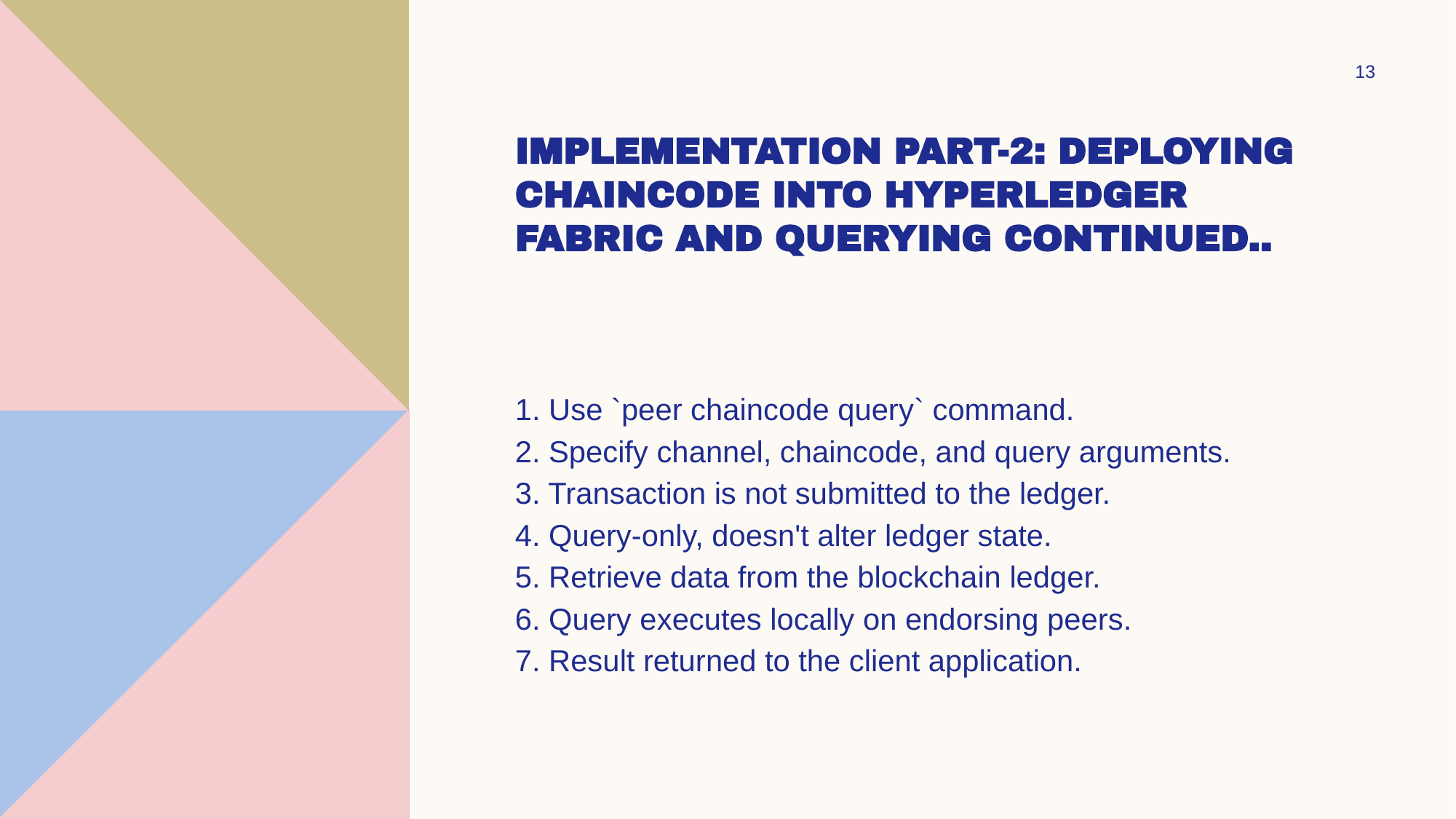

13
# Implementation part-2: deploying chaincode into Hyperledger fabric and querying continued..
1. Use `peer chaincode query` command.
2. Specify channel, chaincode, and query arguments.
3. Transaction is not submitted to the ledger.
4. Query-only, doesn't alter ledger state.
5. Retrieve data from the blockchain ledger.
6. Query executes locally on endorsing peers.
7. Result returned to the client application.